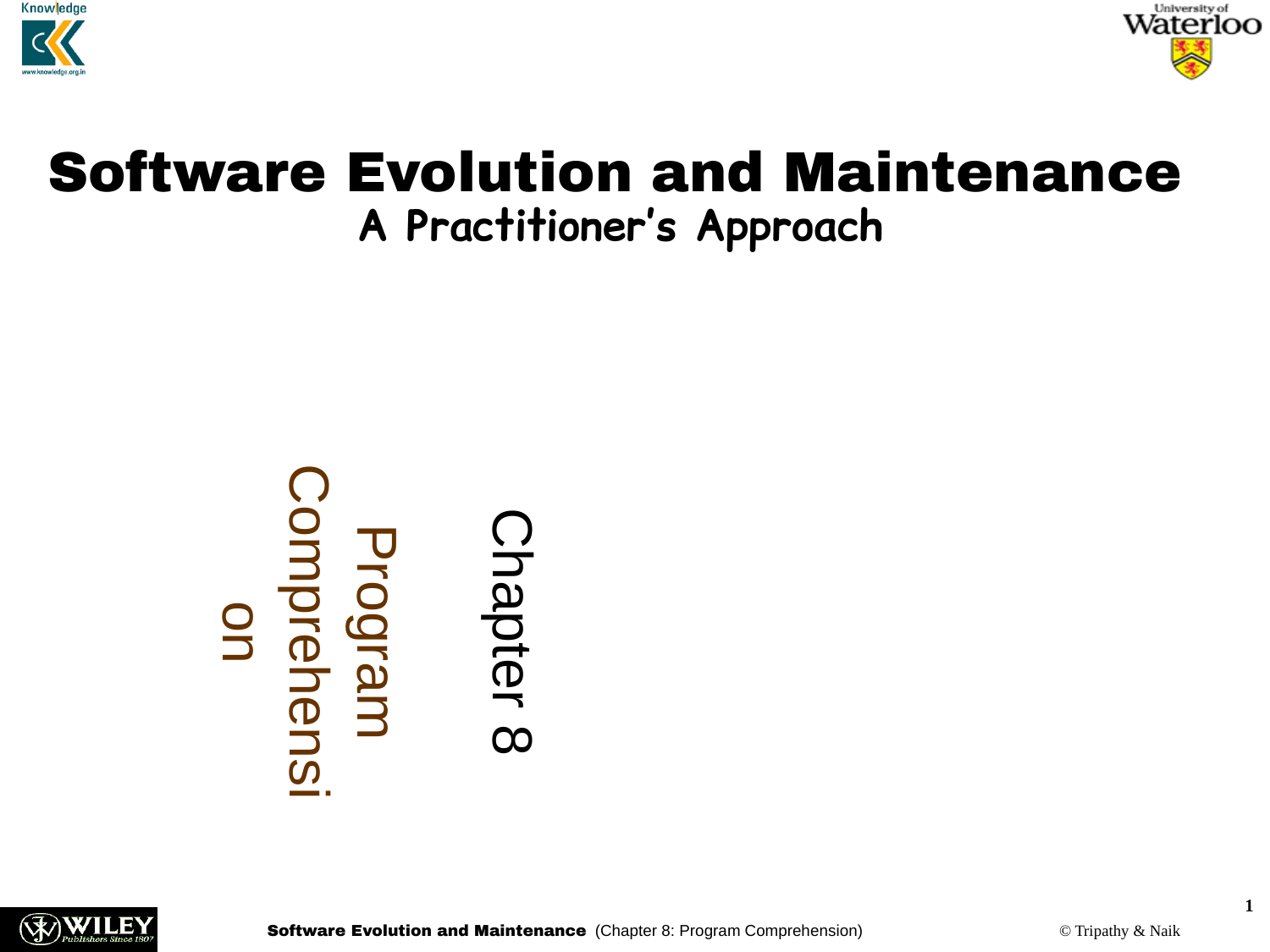

Software Evolution and Maintenance
A Practitioner’s Approach
Chapter 8
Program Comprehension
1